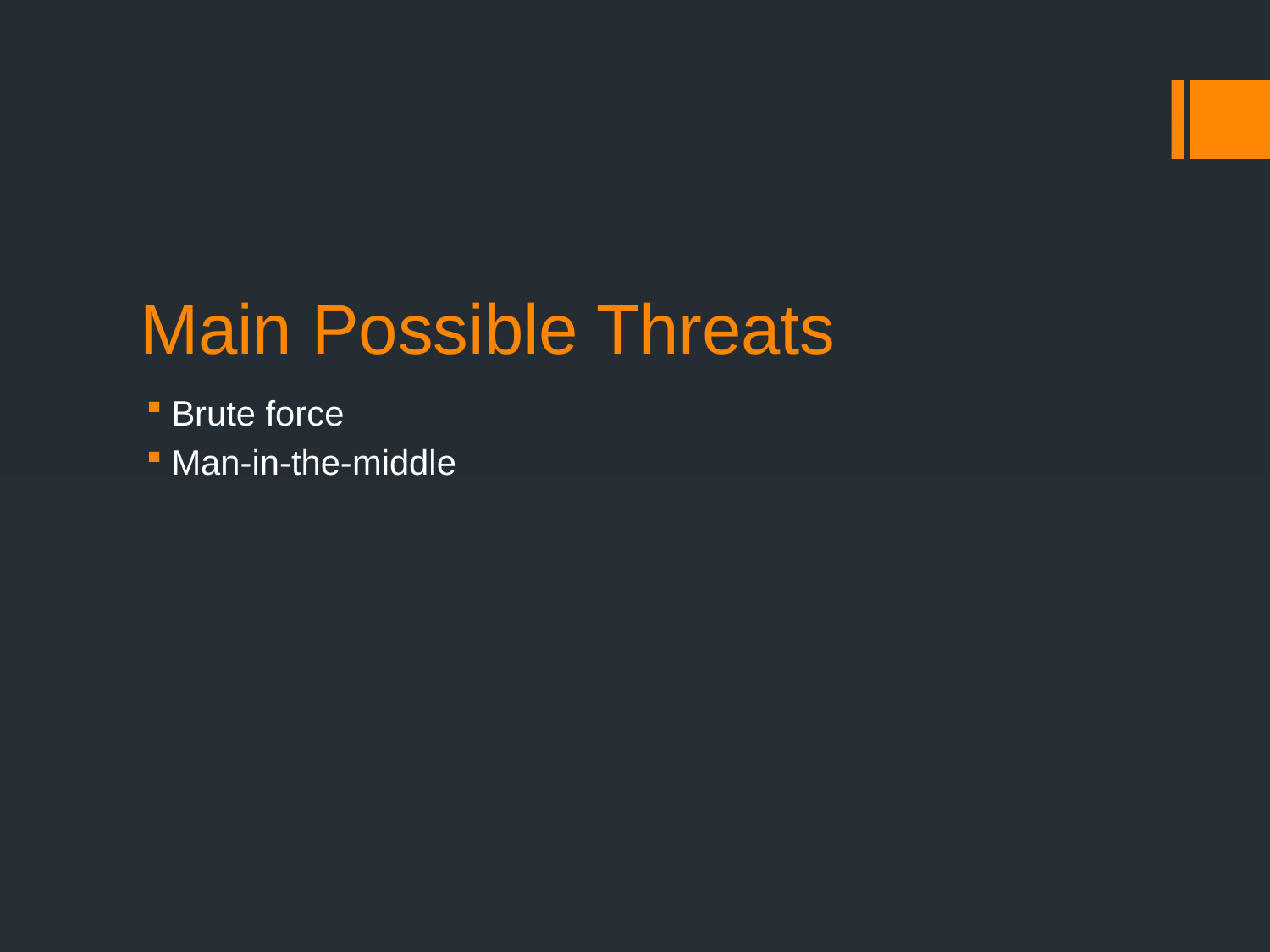

# Main Possible Threats
Brute force
Man-in-the-middle